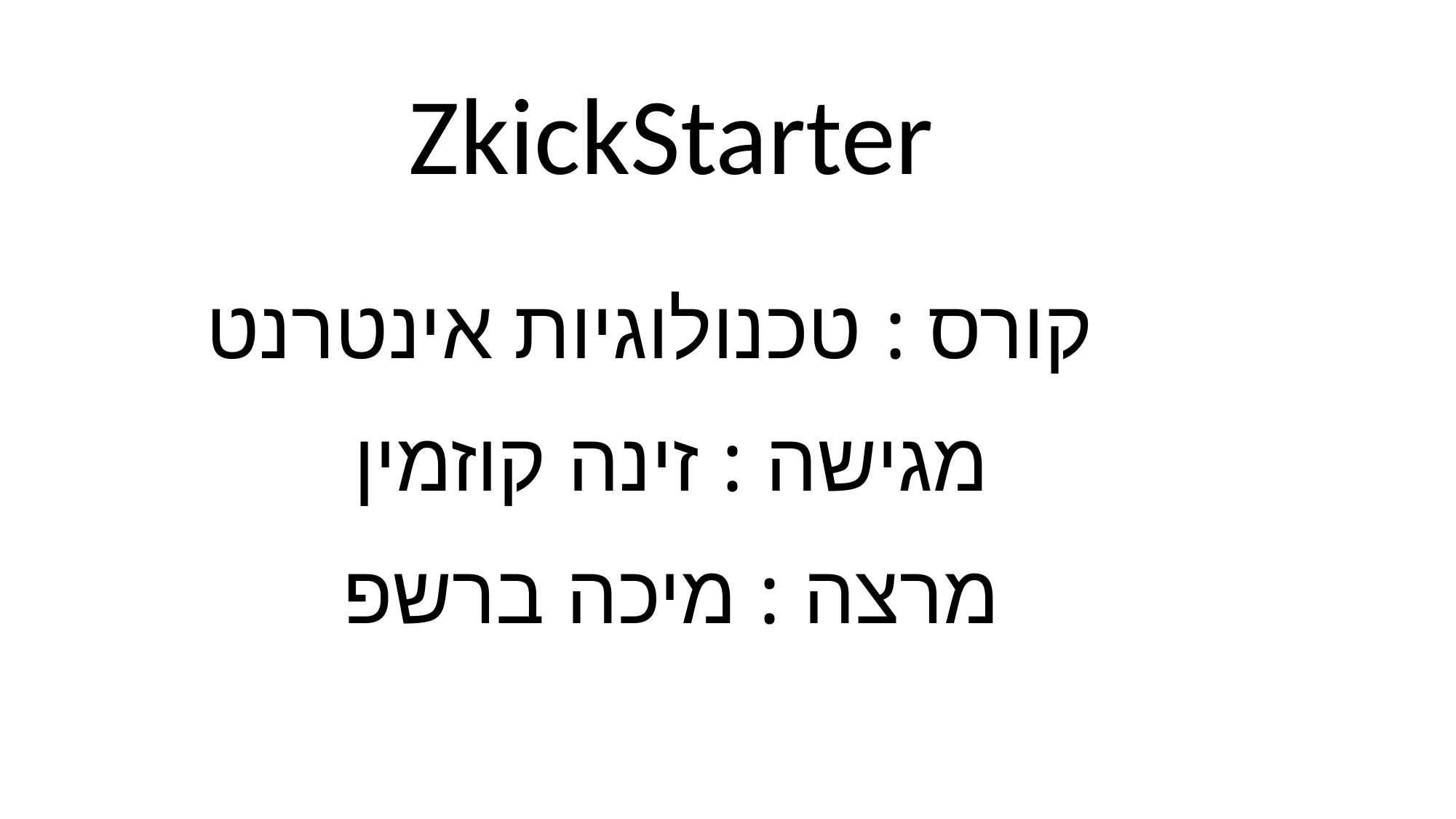

ZkickStarter
קורס : טכנולוגיות אינטרנט
מגישה : זינה קוזמין
מרצה : מיכה ברשפ